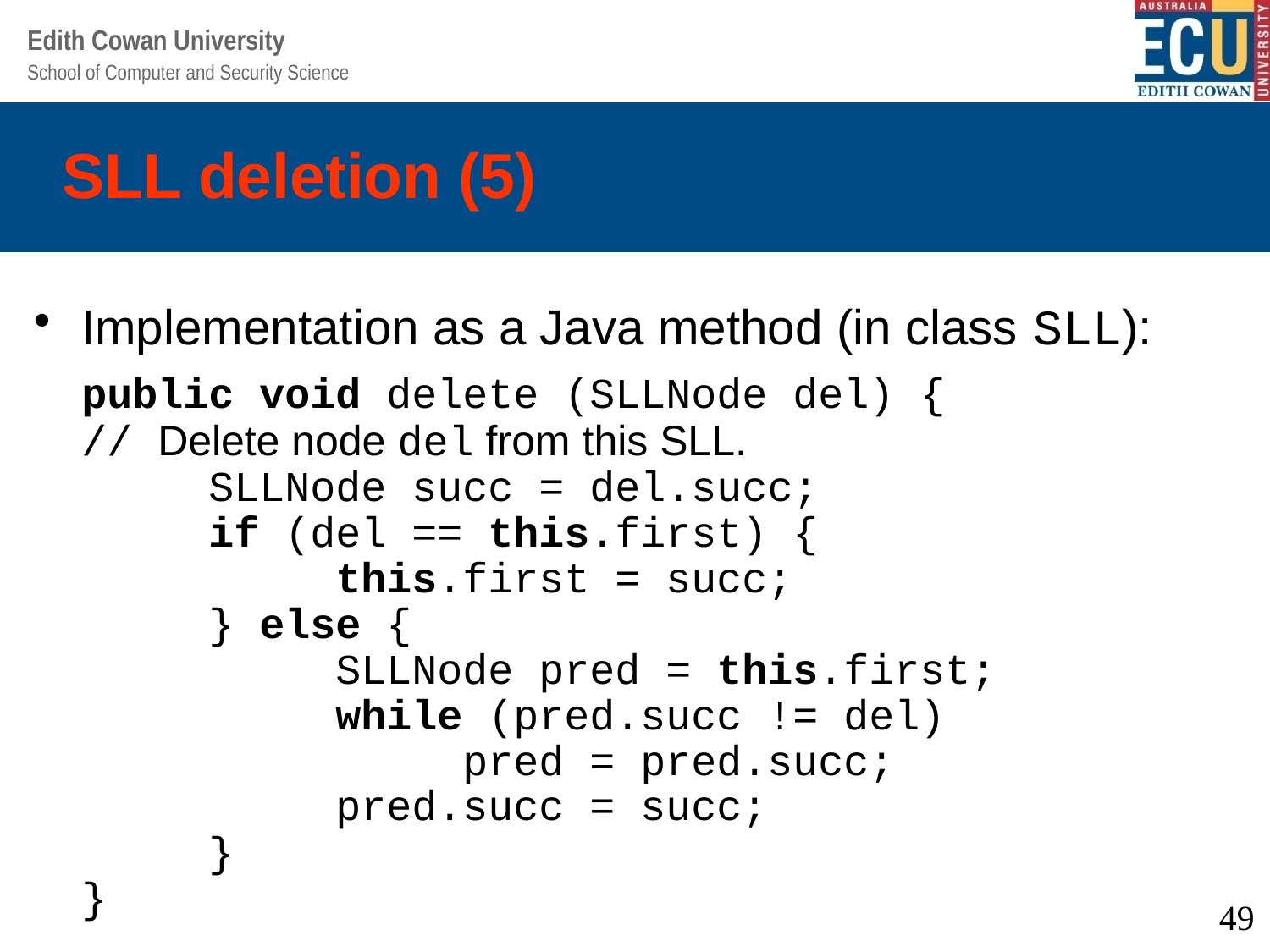

# SLL deletion (5)
Implementation as a Java method (in class SLL):
	public void delete (SLLNode del) {
// Delete node del from this SLL.
	SLLNode succ = del.succ;
	if (del == this.first) {
		this.first = succ;
	} else {
		SLLNode pred = this.first;
		while (pred.succ != del)
			pred = pred.succ;
		pred.succ = succ;
	}
}
49